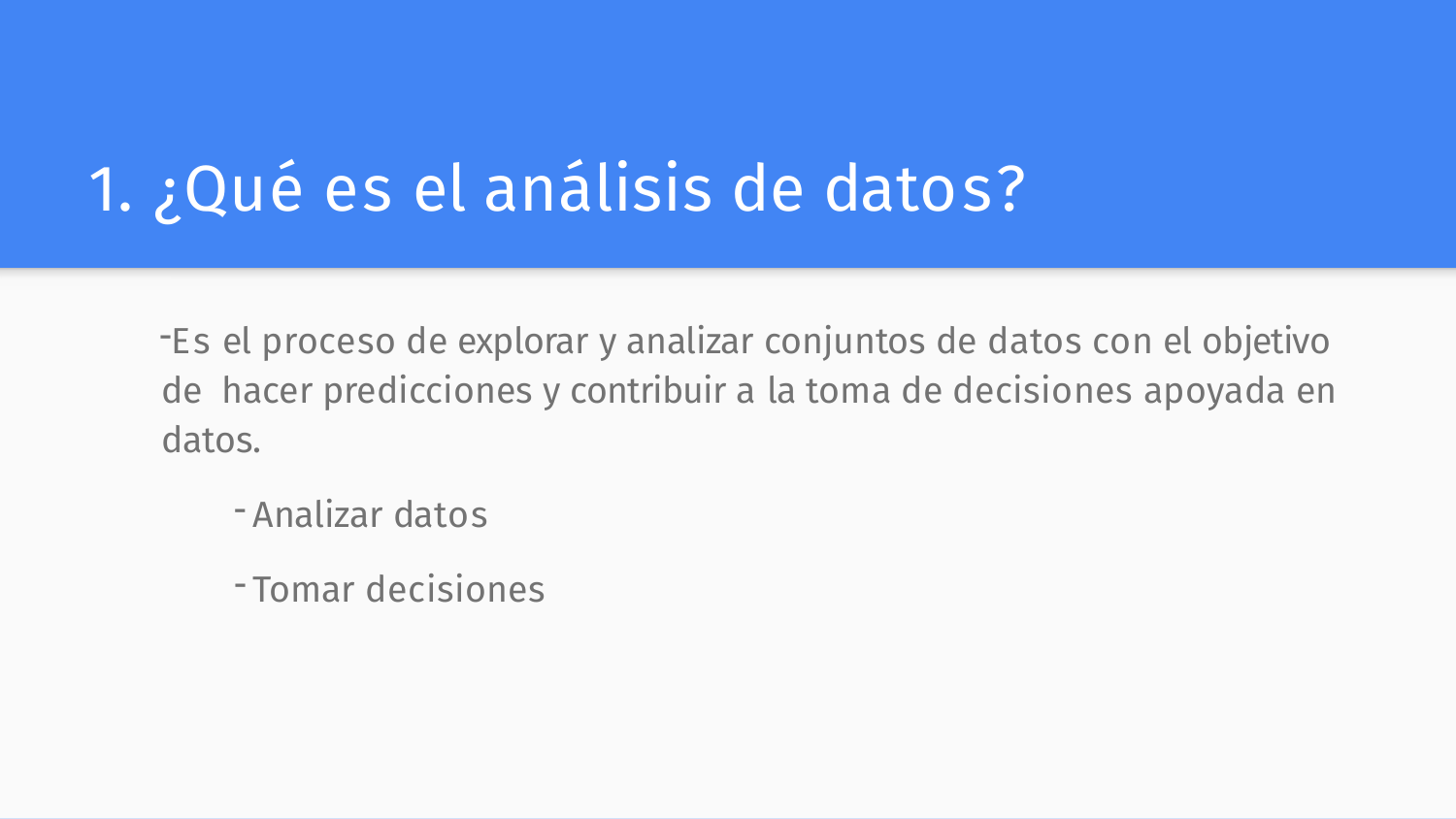

# 1. ¿Qué es el análisis de datos?
Es el proceso de explorar y analizar conjuntos de datos con el objetivo de  hacer predicciones y contribuir a la toma de decisiones apoyada en datos.
Analizar datos
Tomar decisiones